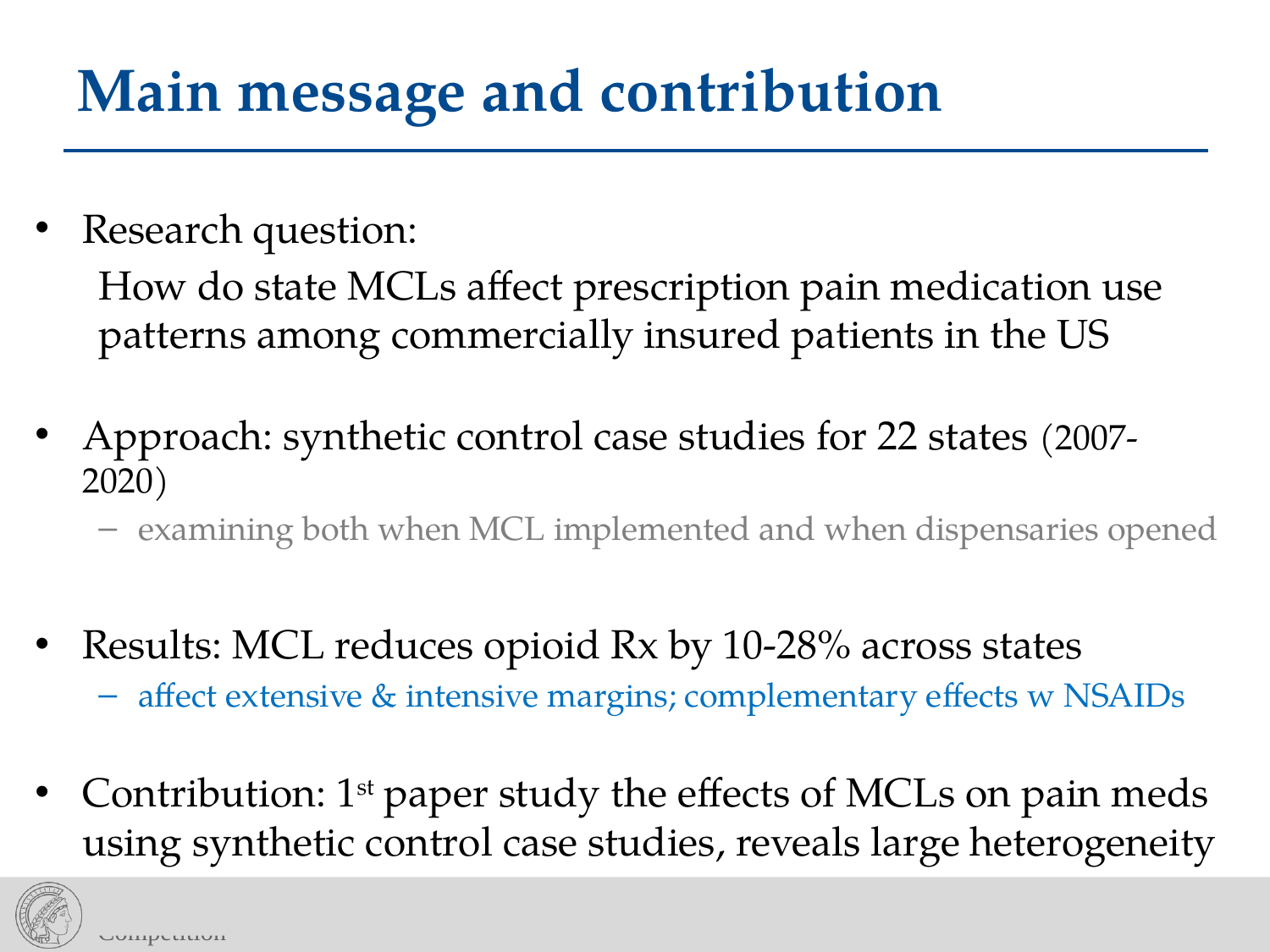

# Main message and contribution
Research question:
How do state MCLs affect prescription pain medication use patterns among commercially insured patients in the US

Approach: synthetic control case studies for 22 states (2007-2020)
examining both when MCL implemented and when dispensaries opened

Results: MCL reduces opioid Rx by 10-28% across states
affect extensive & intensive margins; complementary effects w NSAIDs

Contribution: 1st paper study the effects of MCLs on pain meds using synthetic control case studies, reveals large heterogeneity